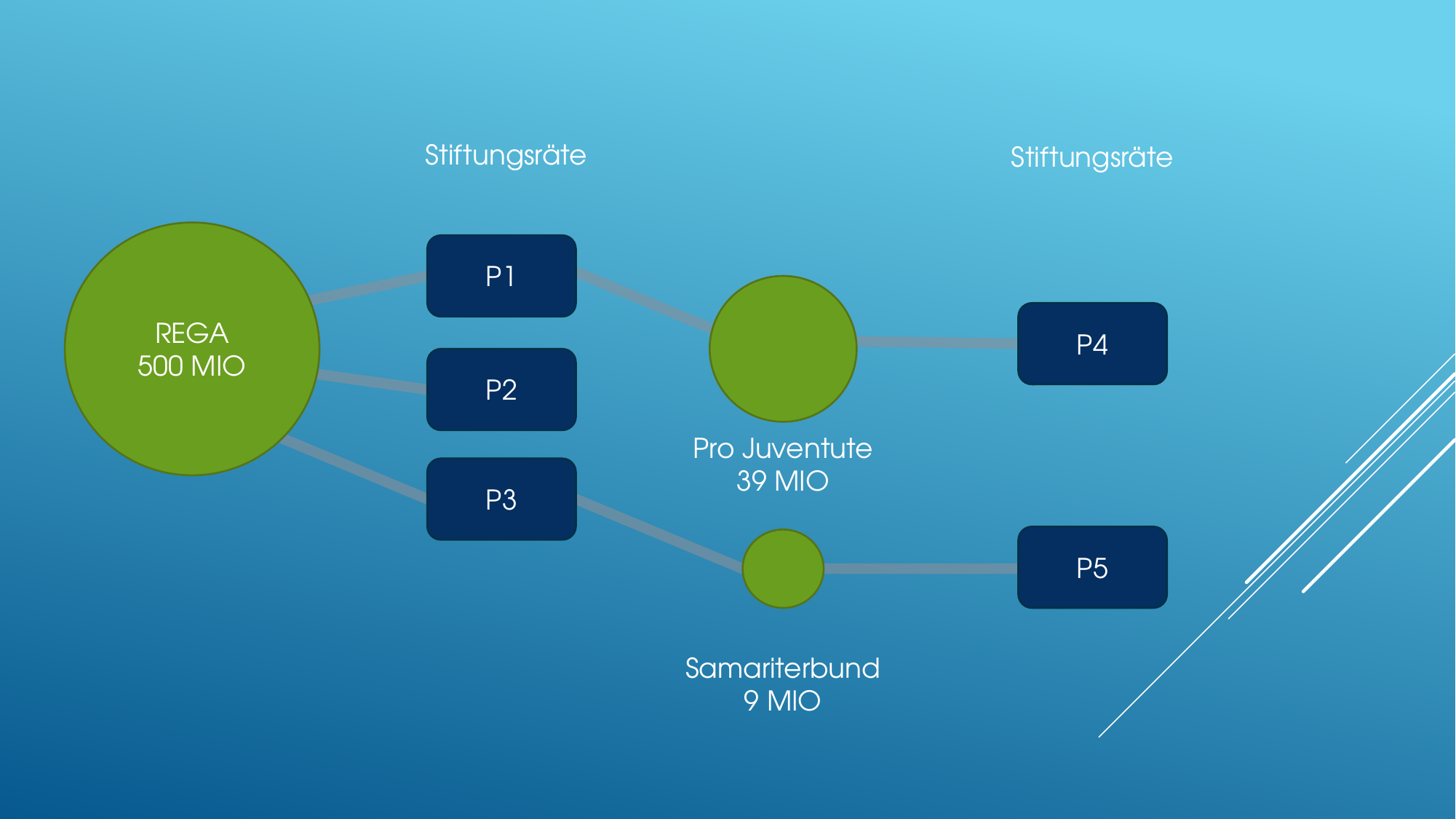

Stiftungsräte
Stiftungsräte
REGA
500 MIO
P1

Pro Juventute
39 MIO
P4
P2
P3
P5

Samariterbund
9 MIO